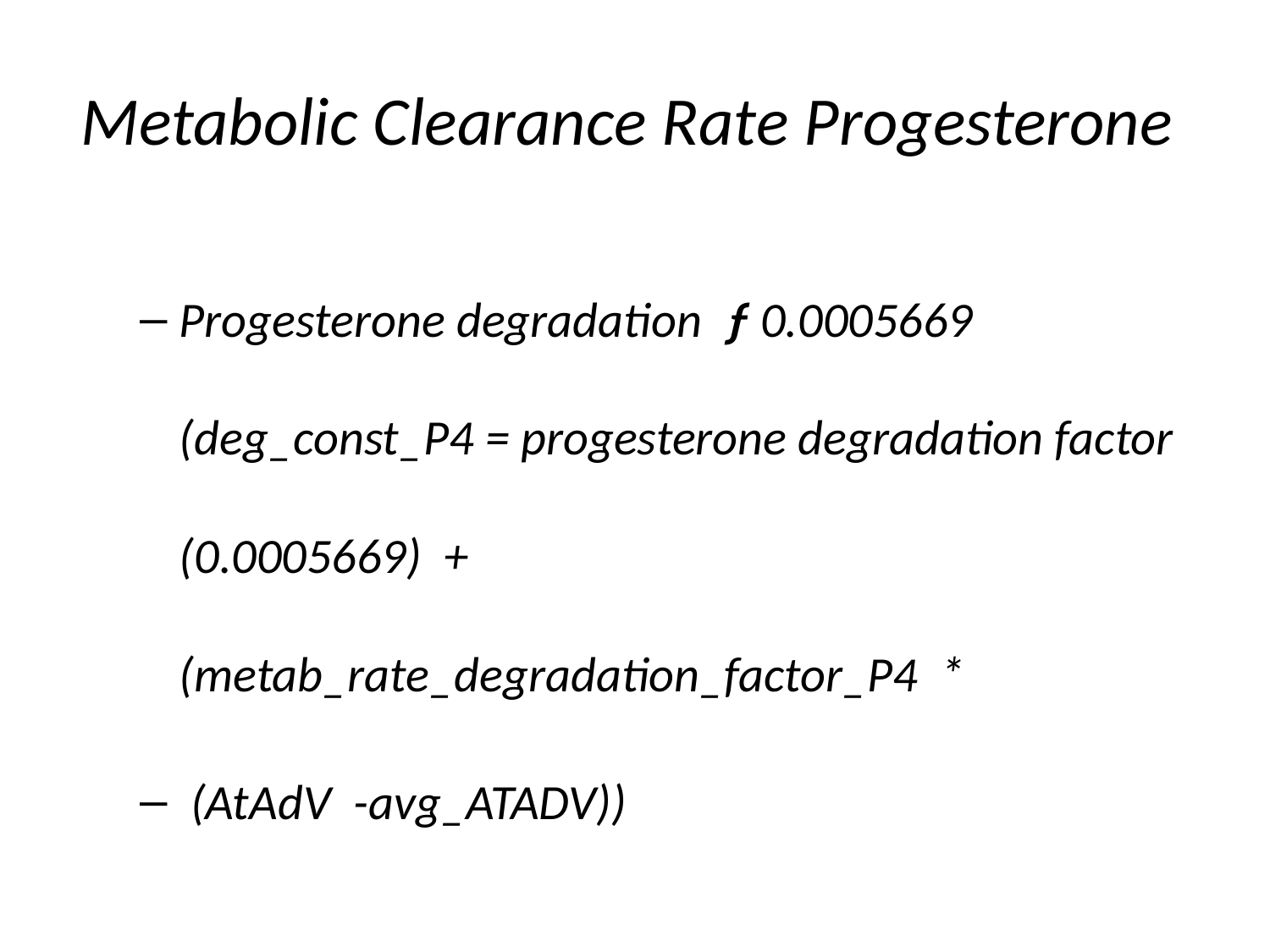

# Metabolic Clearance Rate Progesterone
Progesterone degradation  ƒ 0.0005669 (deg_const_P4 = progesterone degradation factor (0.0005669)  + (metab_rate_degradation_factor_P4  *
 (AtAdV  -avg_ATADV))